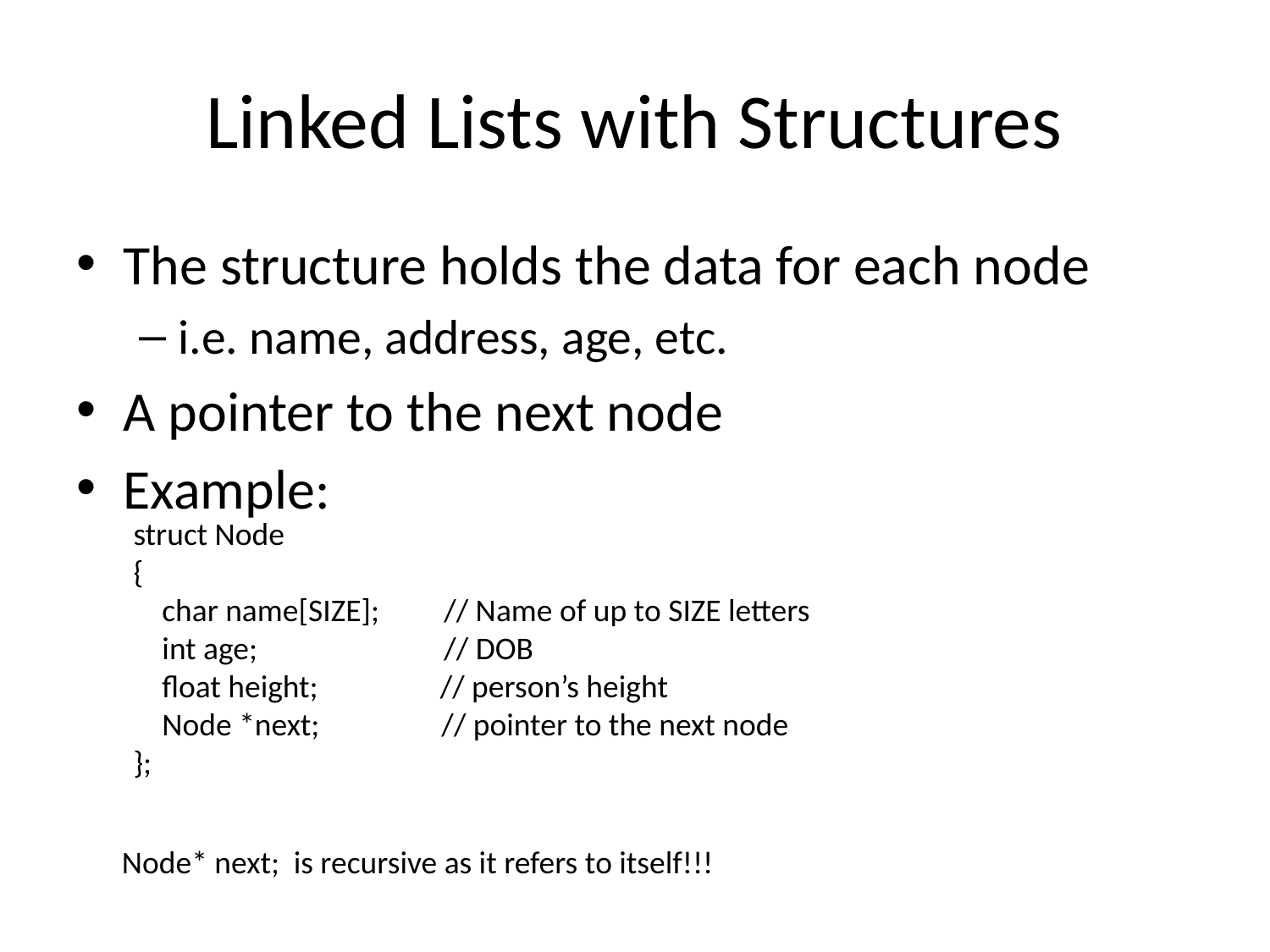

# Linked Lists with Structures
The structure holds the data for each node
i.e. name, address, age, etc.
A pointer to the next node
Example:
struct Node
{
    char name[SIZE];         // Name of up to SIZE letters
    int age;                          // DOB
    float height;                 // person’s height
    Node *next;                 // pointer to the next node
};
Node* next;  is recursive as it refers to itself!!!